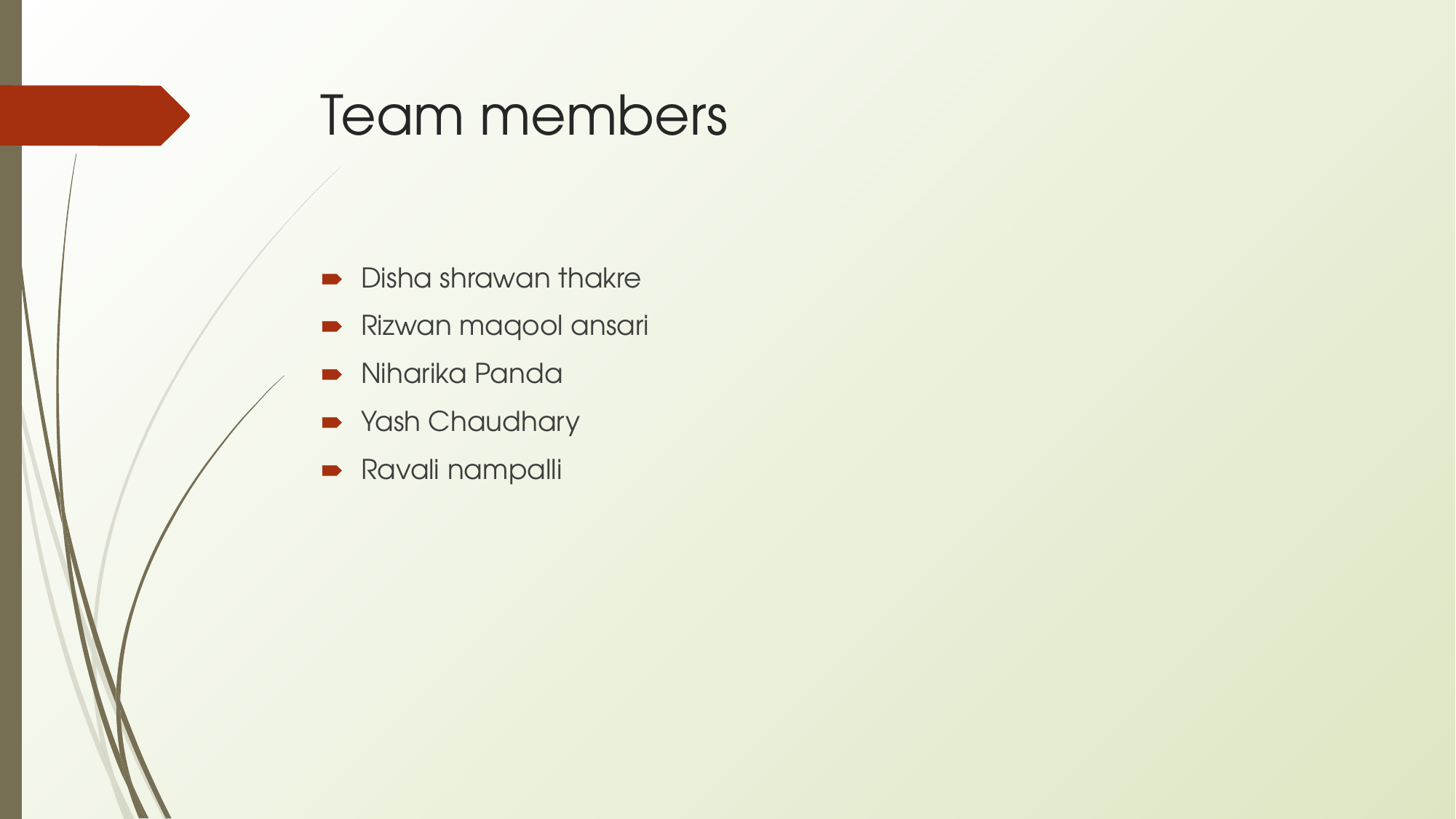

# Team members
Disha shrawan thakre
Rizwan maqool ansari
Niharika Panda
Yash Chaudhary
Ravali nampalli